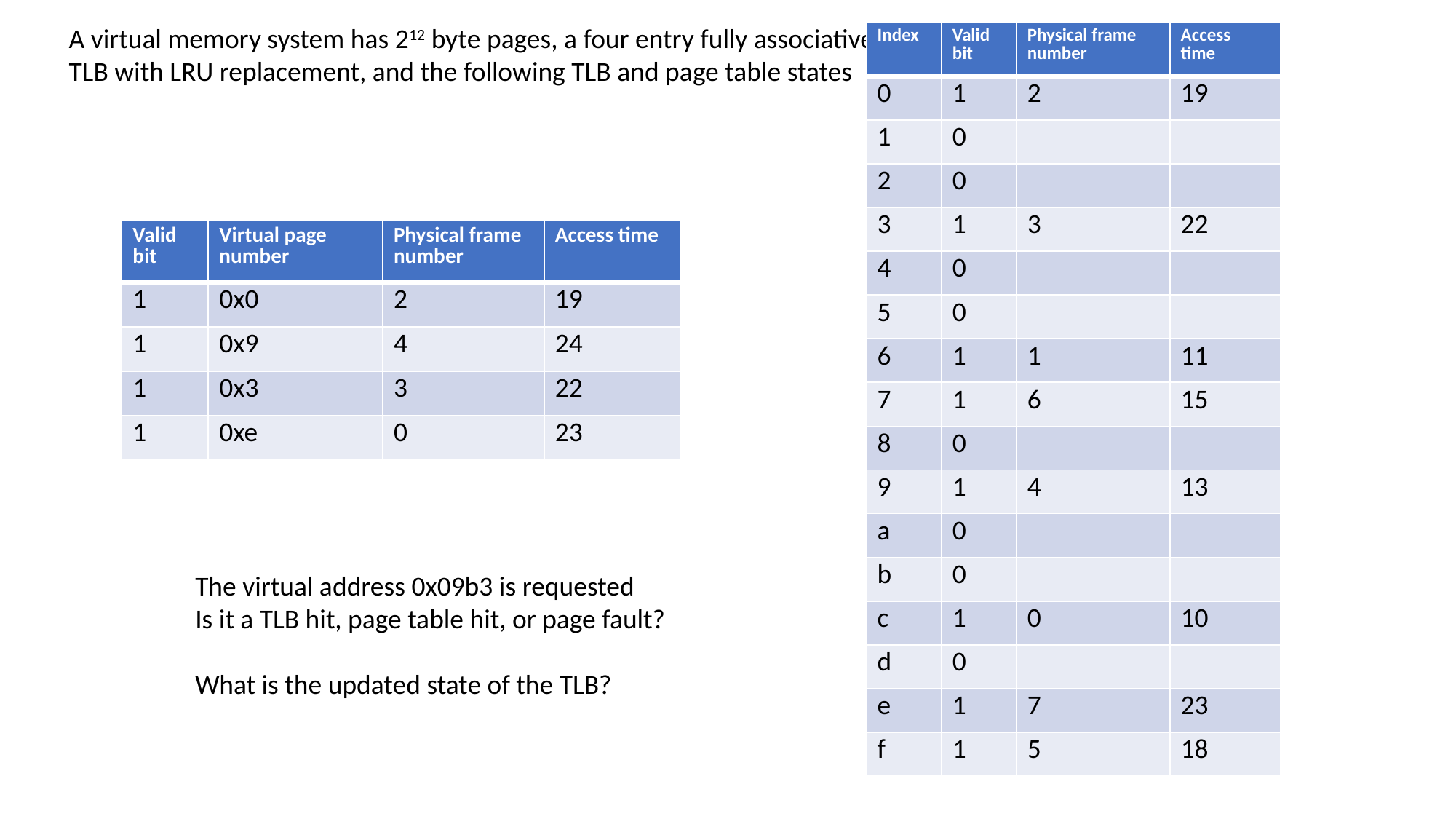

A virtual memory system has 212 byte pages, a four entry fully associative TLB with LRU replacement, and the following TLB and page table states
| Index | Valid bit | Physical frame number | Access time |
| --- | --- | --- | --- |
| 0 | 1 | 2 | 19 |
| 1 | 0 |  |  |
| 2 | 0 |  |  |
| 3 | 1 | 3 | 22 |
| 4 | 0 |  |  |
| 5 | 0 |  |  |
| 6 | 1 | 1 | 11 |
| 7 | 1 | 6 | 15 |
| 8 | 0 |  |  |
| 9 | 1 | 4 | 13 |
| a | 0 |  |  |
| b | 0 |  |  |
| c | 1 | 0 | 10 |
| d | 0 |  |  |
| e | 1 | 7 | 23 |
| f | 1 | 5 | 18 |
| Valid bit | Virtual page number | Physical frame number | Access time |
| --- | --- | --- | --- |
| 1 | 0x0 | 2 | 19 |
| 1 | 0x9 | 4 | 24 |
| 1 | 0x3 | 3 | 22 |
| 1 | 0xe | 0 | 23 |
The virtual address 0x09b3 is requested
Is it a TLB hit, page table hit, or page fault?

What is the updated state of the TLB?